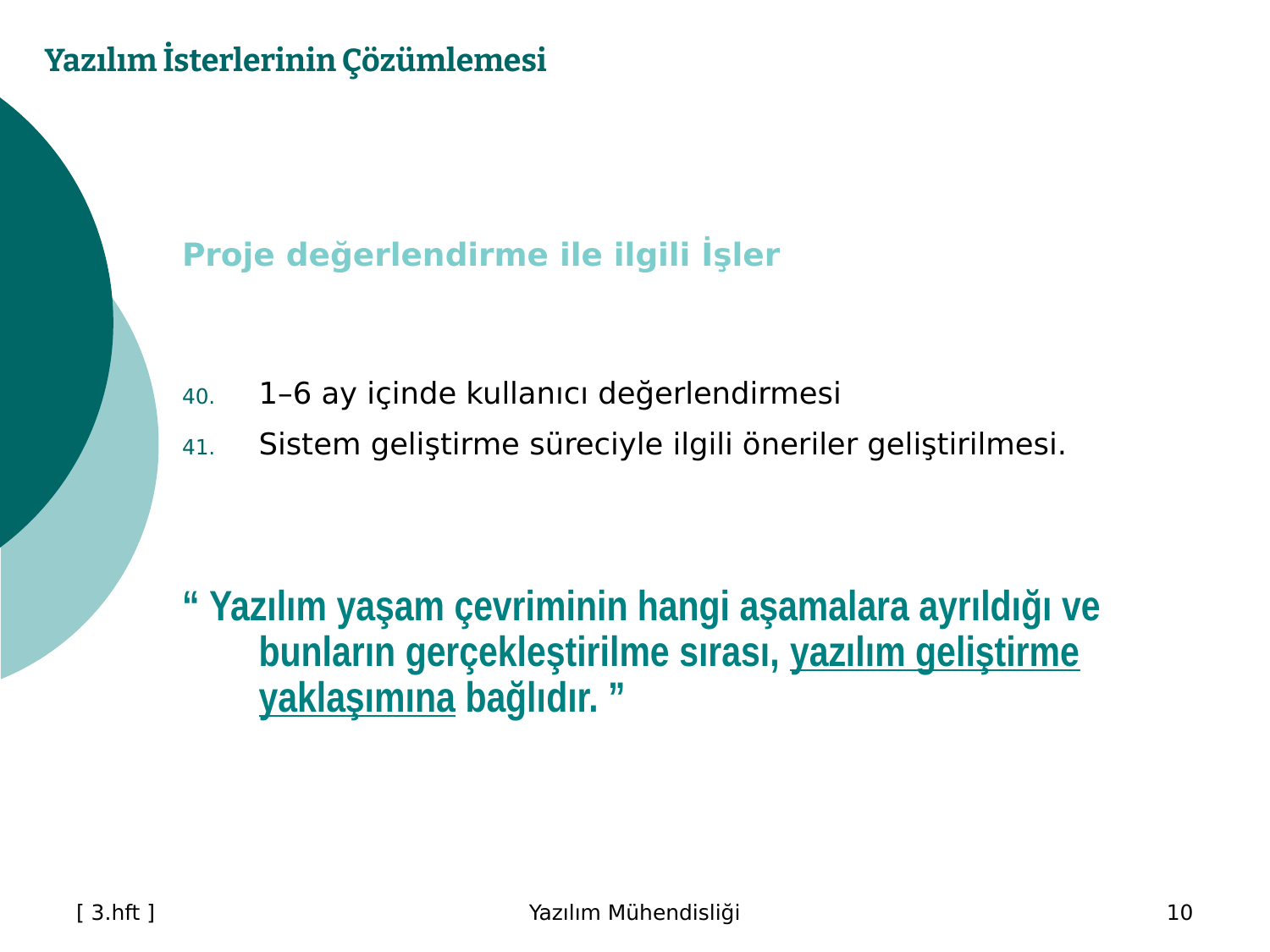

# Yazılım İsterlerinin Çözümlemesi
Proje değerlendirme ile ilgili İşler

1–6 ay içinde kullanıcı değerlendirmesi
Sistem geliştirme süreciyle ilgili öneriler geliştirilmesi.

“ Yazılım yaşam çevriminin hangi aşamalara ayrıldığı ve bunların gerçekleştirilme sırası, yazılım geliştirme yaklaşımına bağlıdır. ”

[ 3.hft ]
Yazılım Mühendisliği
10